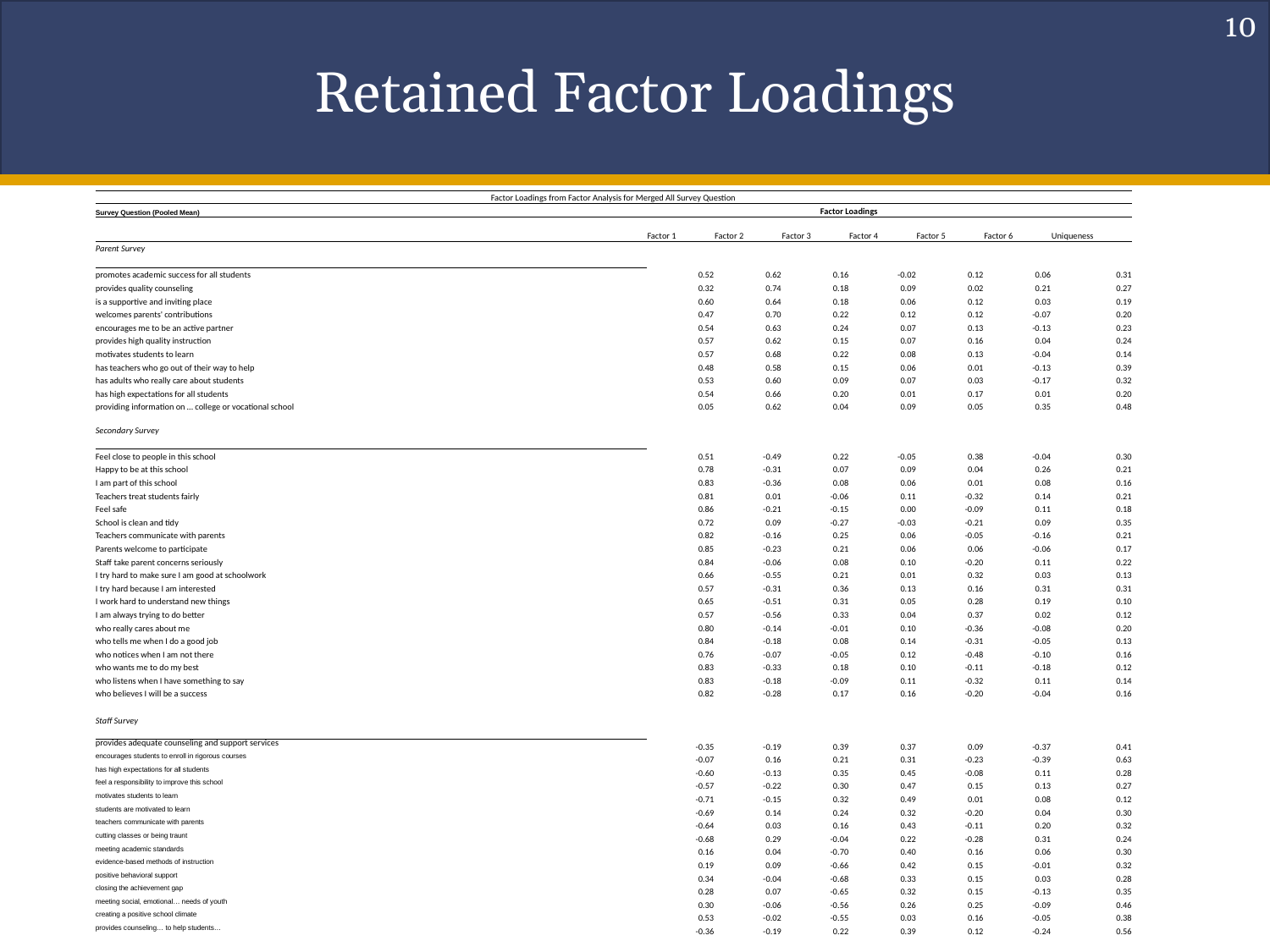

10
# Retained Factor Loadings
| Factor Loadings from Factor Analysis for Merged All Survey Question |  |  |  |  |  |  |  |
| --- | --- | --- | --- | --- | --- | --- | --- |
| Survey Question (Pooled Mean) | Factor Loadings |  |  |  |  |  |  |
|  | Factor 1 | Factor 2 | Factor 3 | Factor 4 | Factor 5 | Factor 6 | Uniqueness |
| Parent Survey |  |  |  |  |  |  |  |
|  |  |  |  |  |  |  |  |
| promotes academic success for all students | 0.52 | 0.62 | 0.16 | -0.02 | 0.12 | 0.06 | 0.31 |
| provides quality counseling | 0.32 | 0.74 | 0.18 | 0.09 | 0.02 | 0.21 | 0.27 |
| is a supportive and inviting place | 0.60 | 0.64 | 0.18 | 0.06 | 0.12 | 0.03 | 0.19 |
| welcomes parents' contributions | 0.47 | 0.70 | 0.22 | 0.12 | 0.12 | -0.07 | 0.20 |
| encourages me to be an active partner | 0.54 | 0.63 | 0.24 | 0.07 | 0.13 | -0.13 | 0.23 |
| provides high quality instruction | 0.57 | 0.62 | 0.15 | 0.07 | 0.16 | 0.04 | 0.24 |
| motivates students to learn | 0.57 | 0.68 | 0.22 | 0.08 | 0.13 | -0.04 | 0.14 |
| has teachers who go out of their way to help | 0.48 | 0.58 | 0.15 | 0.06 | 0.01 | -0.13 | 0.39 |
| has adults who really care about students | 0.53 | 0.60 | 0.09 | 0.07 | 0.03 | -0.17 | 0.32 |
| has high expectations for all students | 0.54 | 0.66 | 0.20 | 0.01 | 0.17 | 0.01 | 0.20 |
| providing information on … college or vocational school | 0.05 | 0.62 | 0.04 | 0.09 | 0.05 | 0.35 | 0.48 |
|  |  |  |  |  |  |  |  |
| Secondary Survey |  |  |  |  |  |  |  |
|  |  |  |  |  |  |  |  |
| Feel close to people in this school | 0.51 | -0.49 | 0.22 | -0.05 | 0.38 | -0.04 | 0.30 |
| Happy to be at this school | 0.78 | -0.31 | 0.07 | 0.09 | 0.04 | 0.26 | 0.21 |
| I am part of this school | 0.83 | -0.36 | 0.08 | 0.06 | 0.01 | 0.08 | 0.16 |
| Teachers treat students fairly | 0.81 | 0.01 | -0.06 | 0.11 | -0.32 | 0.14 | 0.21 |
| Feel safe | 0.86 | -0.21 | -0.15 | 0.00 | -0.09 | 0.11 | 0.18 |
| School is clean and tidy | 0.72 | 0.09 | -0.27 | -0.03 | -0.21 | 0.09 | 0.35 |
| Teachers communicate with parents | 0.82 | -0.16 | 0.25 | 0.06 | -0.05 | -0.16 | 0.21 |
| Parents welcome to participate | 0.85 | -0.23 | 0.21 | 0.06 | 0.06 | -0.06 | 0.17 |
| Staff take parent concerns seriously | 0.84 | -0.06 | 0.08 | 0.10 | -0.20 | 0.11 | 0.22 |
| I try hard to make sure I am good at schoolwork | 0.66 | -0.55 | 0.21 | 0.01 | 0.32 | 0.03 | 0.13 |
| I try hard because I am interested | 0.57 | -0.31 | 0.36 | 0.13 | 0.16 | 0.31 | 0.31 |
| I work hard to understand new things | 0.65 | -0.51 | 0.31 | 0.05 | 0.28 | 0.19 | 0.10 |
| I am always trying to do better | 0.57 | -0.56 | 0.33 | 0.04 | 0.37 | 0.02 | 0.12 |
| who really cares about me | 0.80 | -0.14 | -0.01 | 0.10 | -0.36 | -0.08 | 0.20 |
| who tells me when I do a good job | 0.84 | -0.18 | 0.08 | 0.14 | -0.31 | -0.05 | 0.13 |
| who notices when I am not there | 0.76 | -0.07 | -0.05 | 0.12 | -0.48 | -0.10 | 0.16 |
| who wants me to do my best | 0.83 | -0.33 | 0.18 | 0.10 | -0.11 | -0.18 | 0.12 |
| who listens when I have something to say | 0.83 | -0.18 | -0.09 | 0.11 | -0.32 | 0.11 | 0.14 |
| who believes I will be a success | 0.82 | -0.28 | 0.17 | 0.16 | -0.20 | -0.04 | 0.16 |
|  |  |  |  |  |  |  |  |
| Staff Survey |  |  |  |  |  |  |  |
|  |  |  |  |  |  |  |  |
| provides adequate counseling and support services | -0.35 | -0.19 | 0.39 | 0.37 | 0.09 | -0.37 | 0.41 |
| encourages students to enroll in rigorous courses | -0.07 | 0.16 | 0.21 | 0.31 | -0.23 | -0.39 | 0.63 |
| has high expectations for all students | -0.60 | -0.13 | 0.35 | 0.45 | -0.08 | 0.11 | 0.28 |
| feel a responsibility to improve this school | -0.57 | -0.22 | 0.30 | 0.47 | 0.15 | 0.13 | 0.27 |
| motivates students to learn | -0.71 | -0.15 | 0.32 | 0.49 | 0.01 | 0.08 | 0.12 |
| students are motivated to learn | -0.69 | 0.14 | 0.24 | 0.32 | -0.20 | 0.04 | 0.30 |
| teachers communicate with parents | -0.64 | 0.03 | 0.16 | 0.43 | -0.11 | 0.20 | 0.32 |
| cutting classes or being traunt | -0.68 | 0.29 | -0.04 | 0.22 | -0.28 | 0.31 | 0.24 |
| meeting academic standards | 0.16 | 0.04 | -0.70 | 0.40 | 0.16 | 0.06 | 0.30 |
| evidence-based methods of instruction | 0.19 | 0.09 | -0.66 | 0.42 | 0.15 | -0.01 | 0.32 |
| positive behavioral support | 0.34 | -0.04 | -0.68 | 0.33 | 0.15 | 0.03 | 0.28 |
| closing the achievement gap | 0.28 | 0.07 | -0.65 | 0.32 | 0.15 | -0.13 | 0.35 |
| meeting social, emotional… needs of youth | 0.30 | -0.06 | -0.56 | 0.26 | 0.25 | -0.09 | 0.46 |
| creating a positive school climate | 0.53 | -0.02 | -0.55 | 0.03 | 0.16 | -0.05 | 0.38 |
| provides counseling… to help students… | -0.36 | -0.19 | 0.22 | 0.39 | 0.12 | -0.24 | 0.56 |